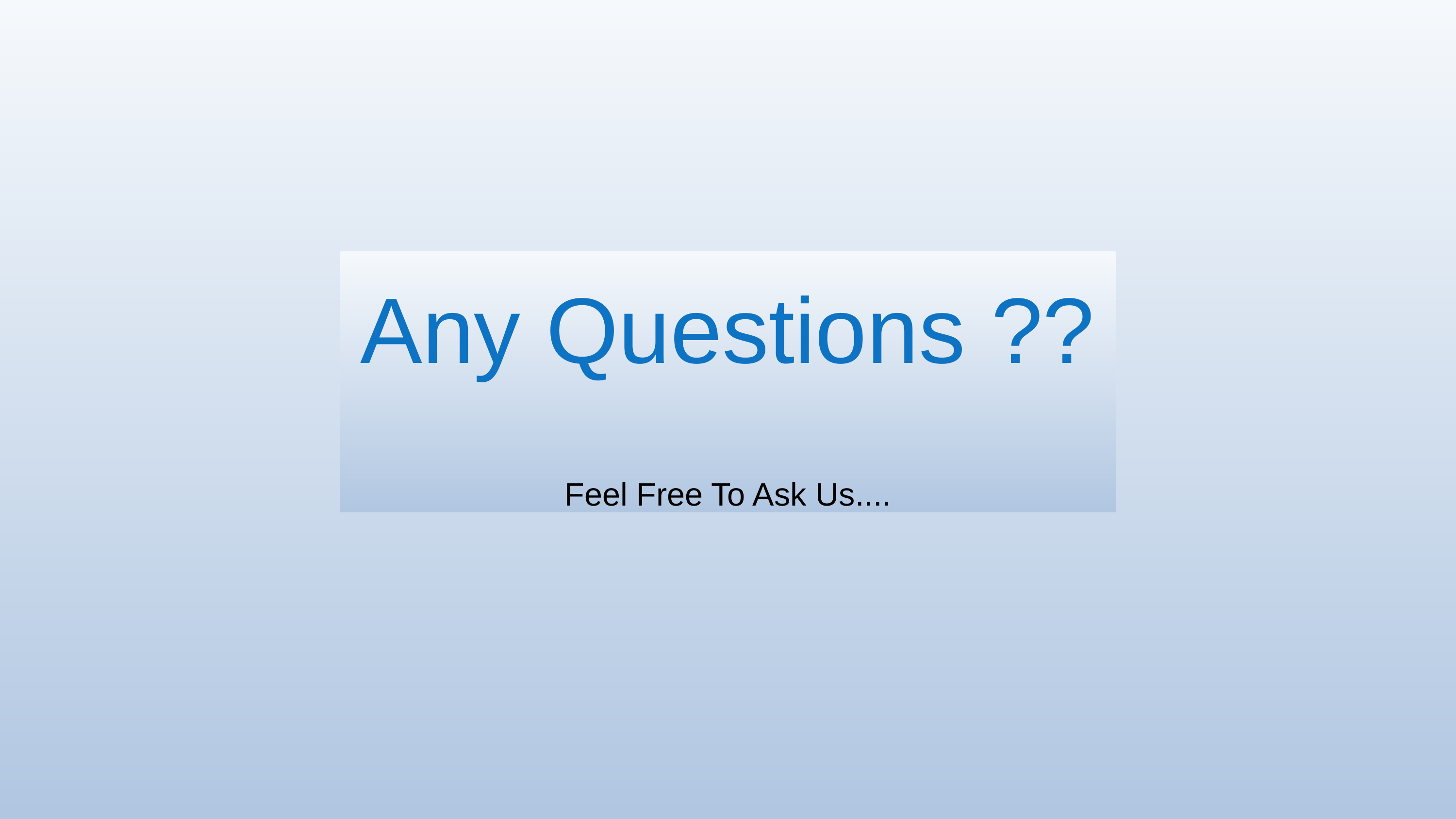

Any Questions ??
Feel Free To Ask Us....